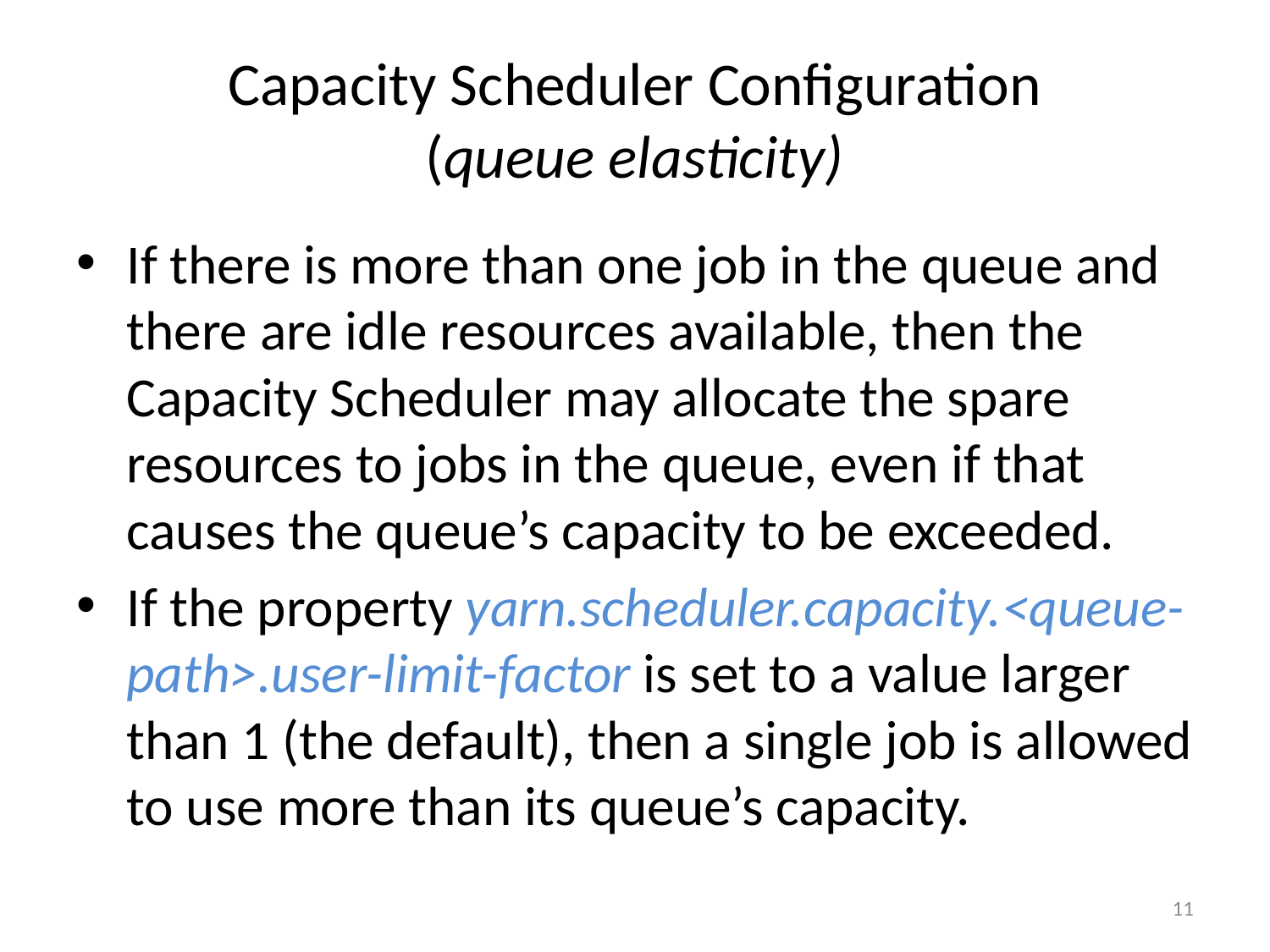

# Capacity Scheduler Configuration (queue elasticity)
If there is more than one job in the queue and there are idle resources available, then the Capacity Scheduler may allocate the spare resources to jobs in the queue, even if that causes the queue’s capacity to be exceeded.
If the property yarn.scheduler.capacity.<queue-path>.user-limit-factor is set to a value larger than 1 (the default), then a single job is allowed to use more than its queue’s capacity.
11